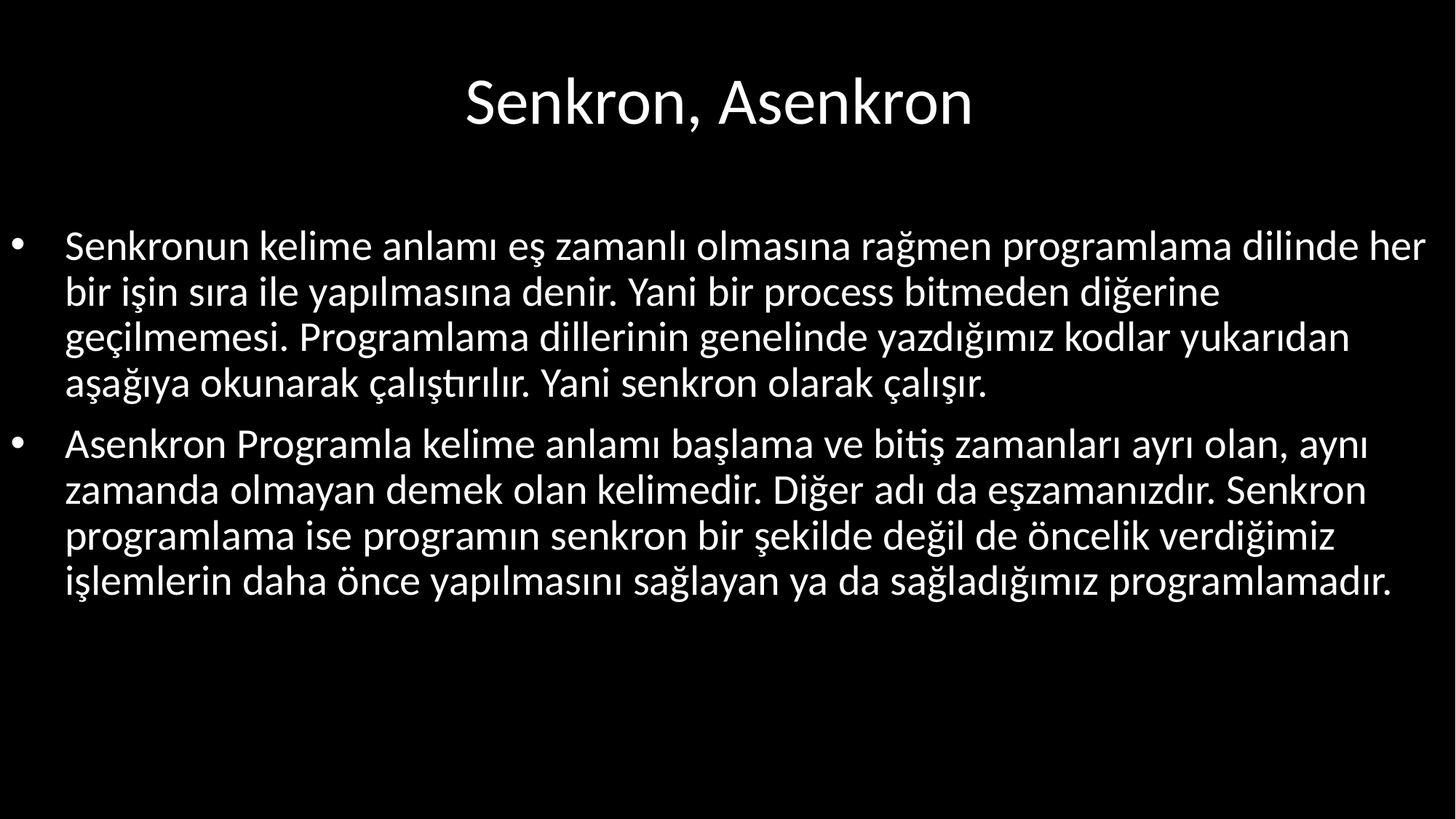

# Senkron, Asenkron
Senkronun kelime anlamı eş zamanlı olmasına rağmen programlama dilinde her bir işin sıra ile yapılmasına denir. Yani bir process bitmeden diğerine geçilmemesi. Programlama dillerinin genelinde yazdığımız kodlar yukarıdan aşağıya okunarak çalıştırılır. Yani senkron olarak çalışır.
Asenkron Programla kelime anlamı başlama ve bitiş zamanları ayrı olan, aynı zamanda olmayan demek olan kelimedir. Diğer adı da eşzamanızdır. Senkron programlama ise programın senkron bir şekilde değil de öncelik verdiğimiz işlemlerin daha önce yapılmasını sağlayan ya da sağladığımız programlamadır.